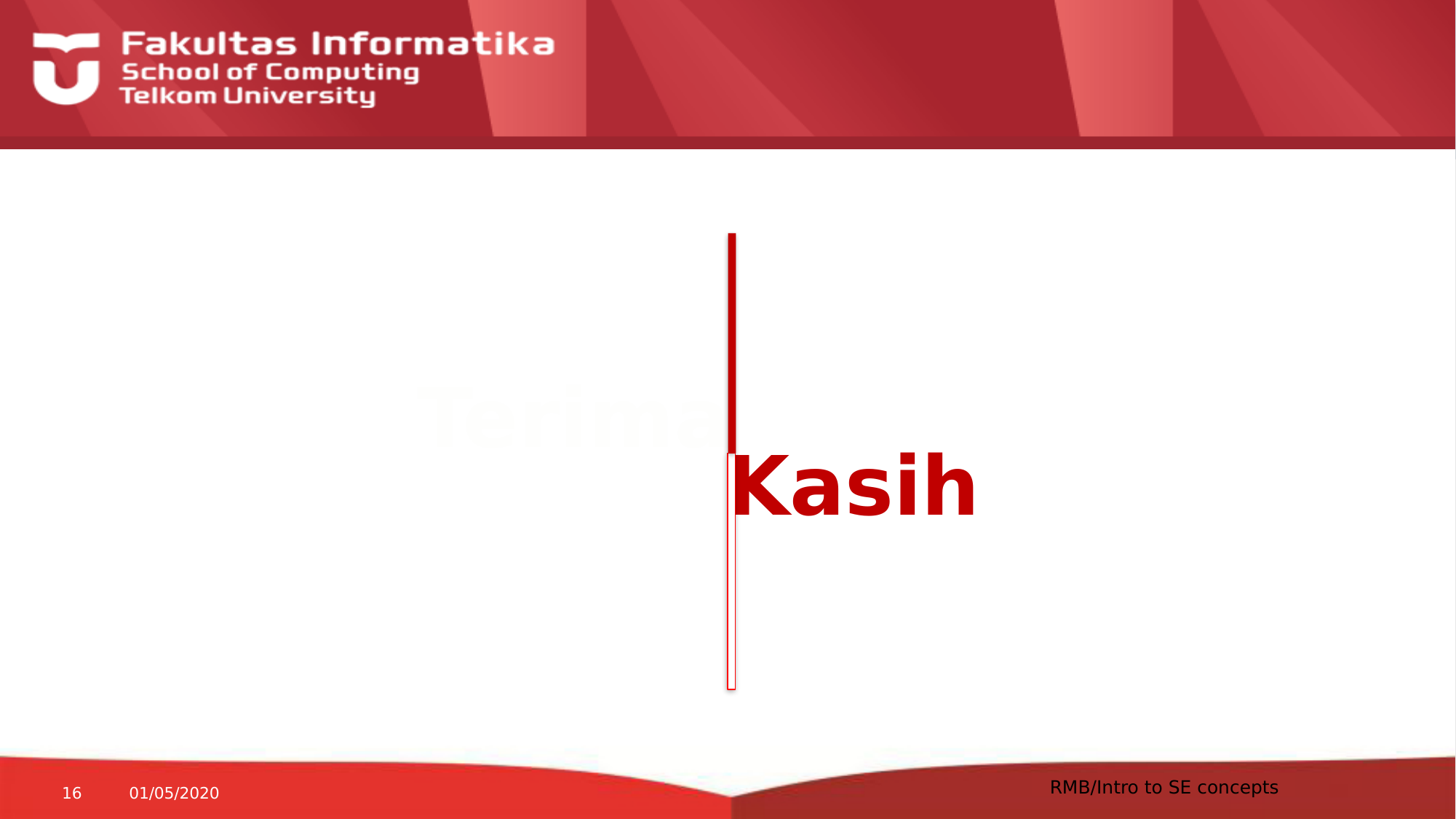

Terima
Kasih

RMB/Intro to SE concepts
16
01/05/2020